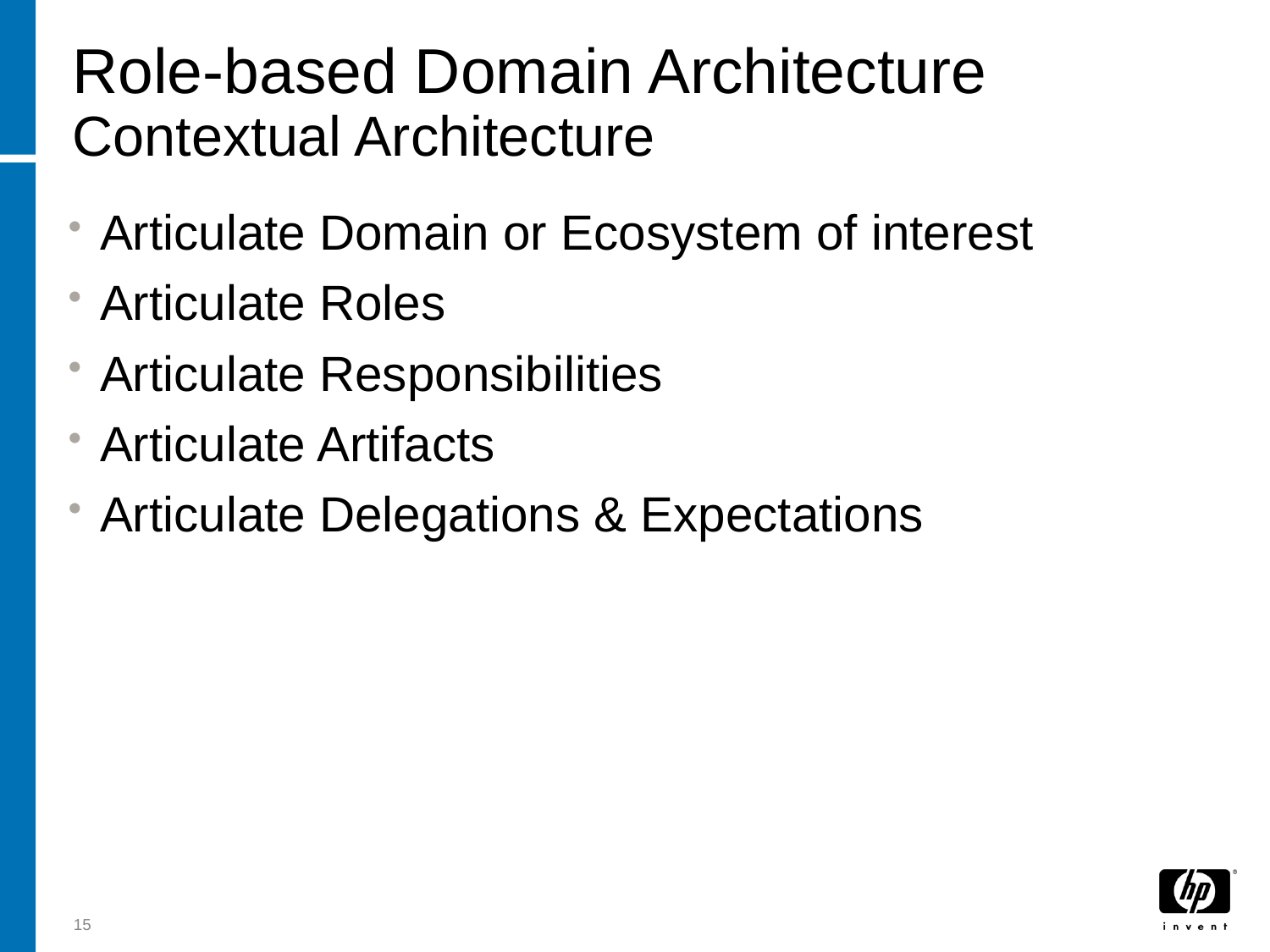

# Role-based Domain Architecture Contextual Architecture
Articulate Domain or Ecosystem of interest
Articulate Roles
Articulate Responsibilities
Articulate Artifacts
Articulate Delegations & Expectations

15